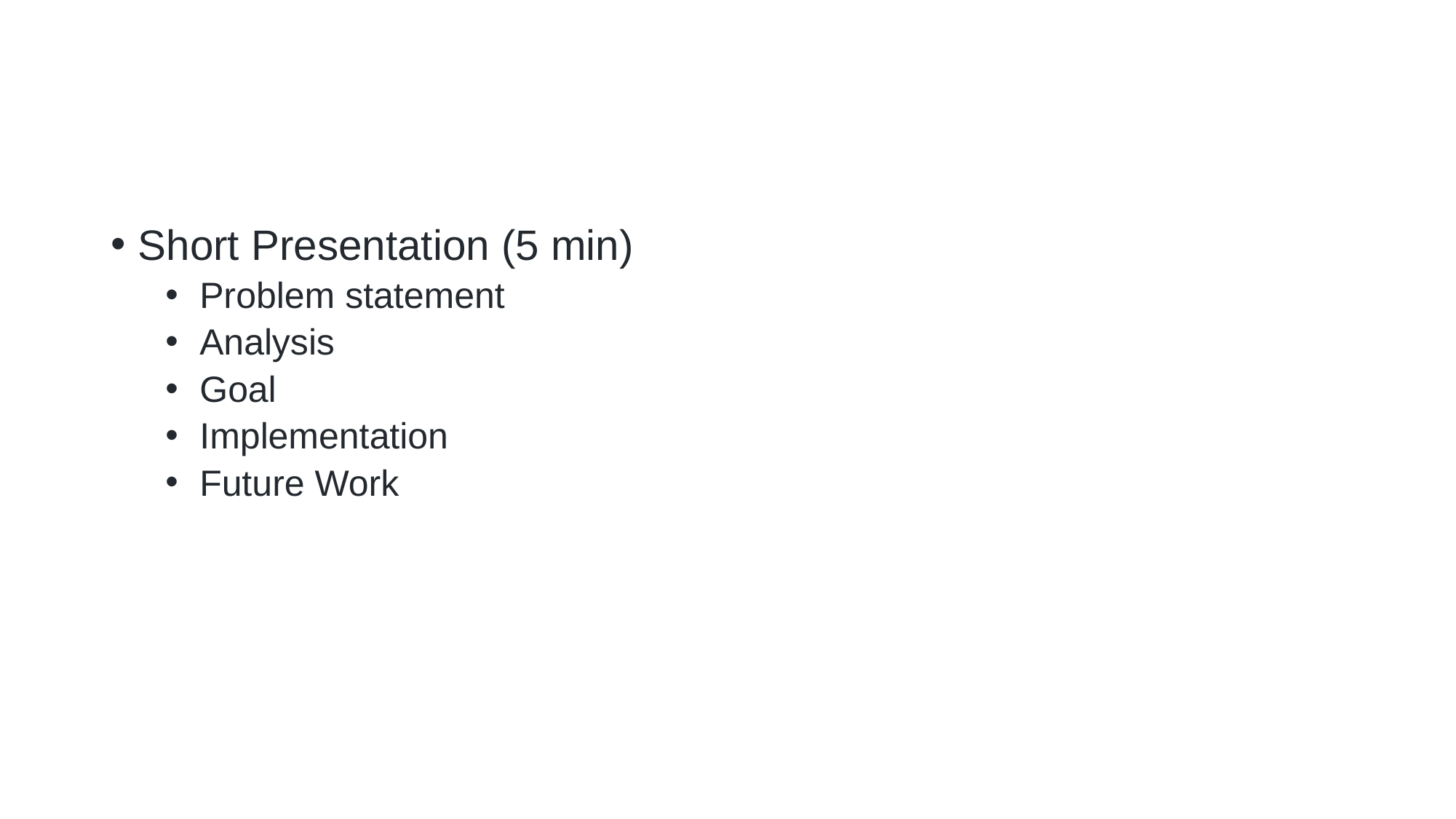

#
Short Presentation (5 min)
Problem statement
Analysis
Goal
Implementation
Future Work